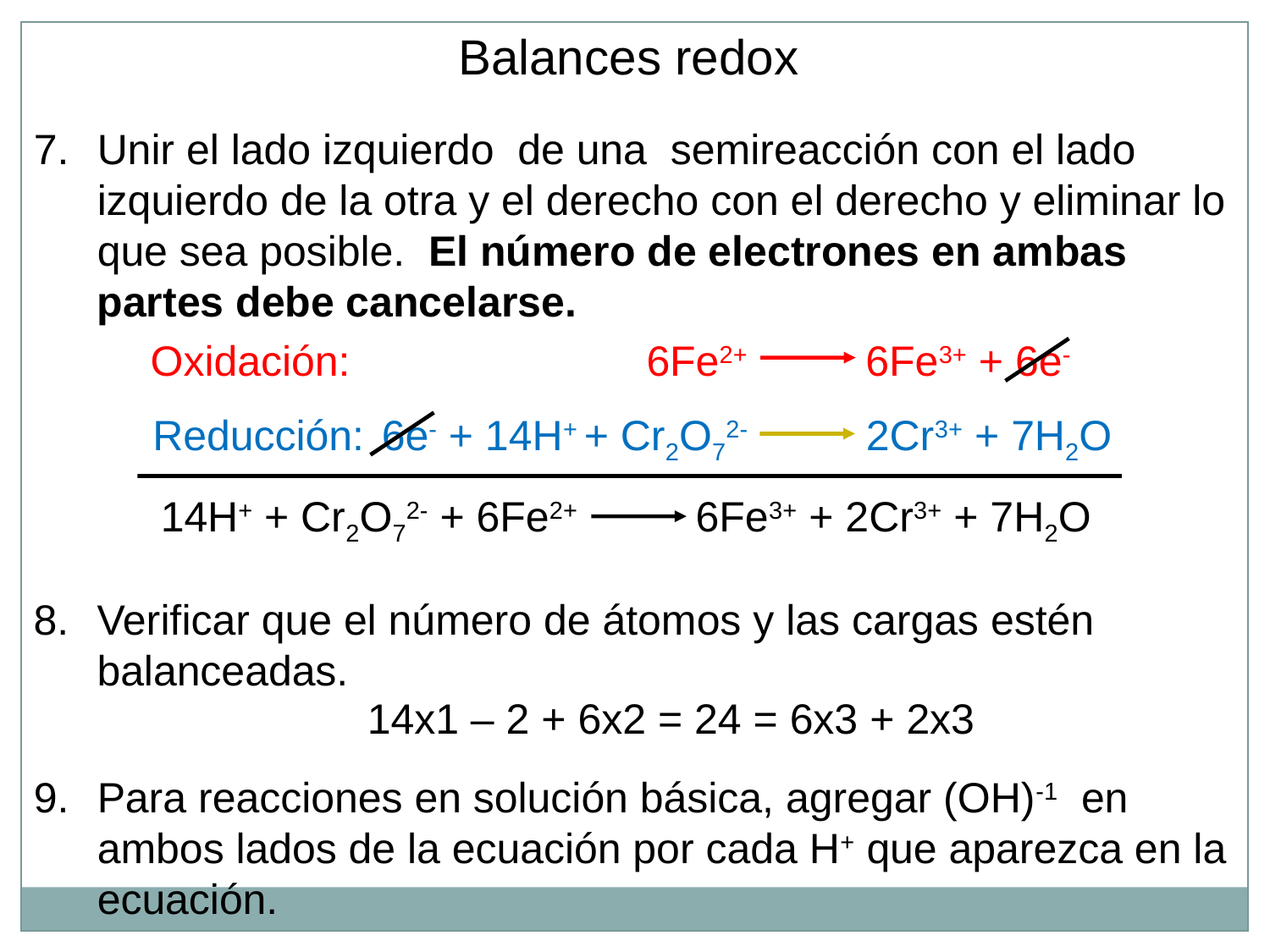

Balances redox
Unir el lado izquierdo  de una  semireacción con el lado izquierdo de la otra y el derecho con el derecho y eliminar lo que sea posible.  El número de electrones en ambas partes debe cancelarse.
Oxidación:
6Fe2+          6Fe3+ + 6e-

Reducción:
6e- + 14H+ + Cr2O72-          2Cr3+ + 7H2O

14H+ + Cr2O72- + 6Fe2+          6Fe3+ + 2Cr3+ + 7H2O

Verificar que el número de átomos y las cargas estén balanceadas.
14x1 – 2 + 6x2 = 24 = 6x3 + 2x3
Para reacciones en solución básica, agregar (OH)-1  en ambos lados de la ecuación por cada H+ que aparezca en la ecuación.